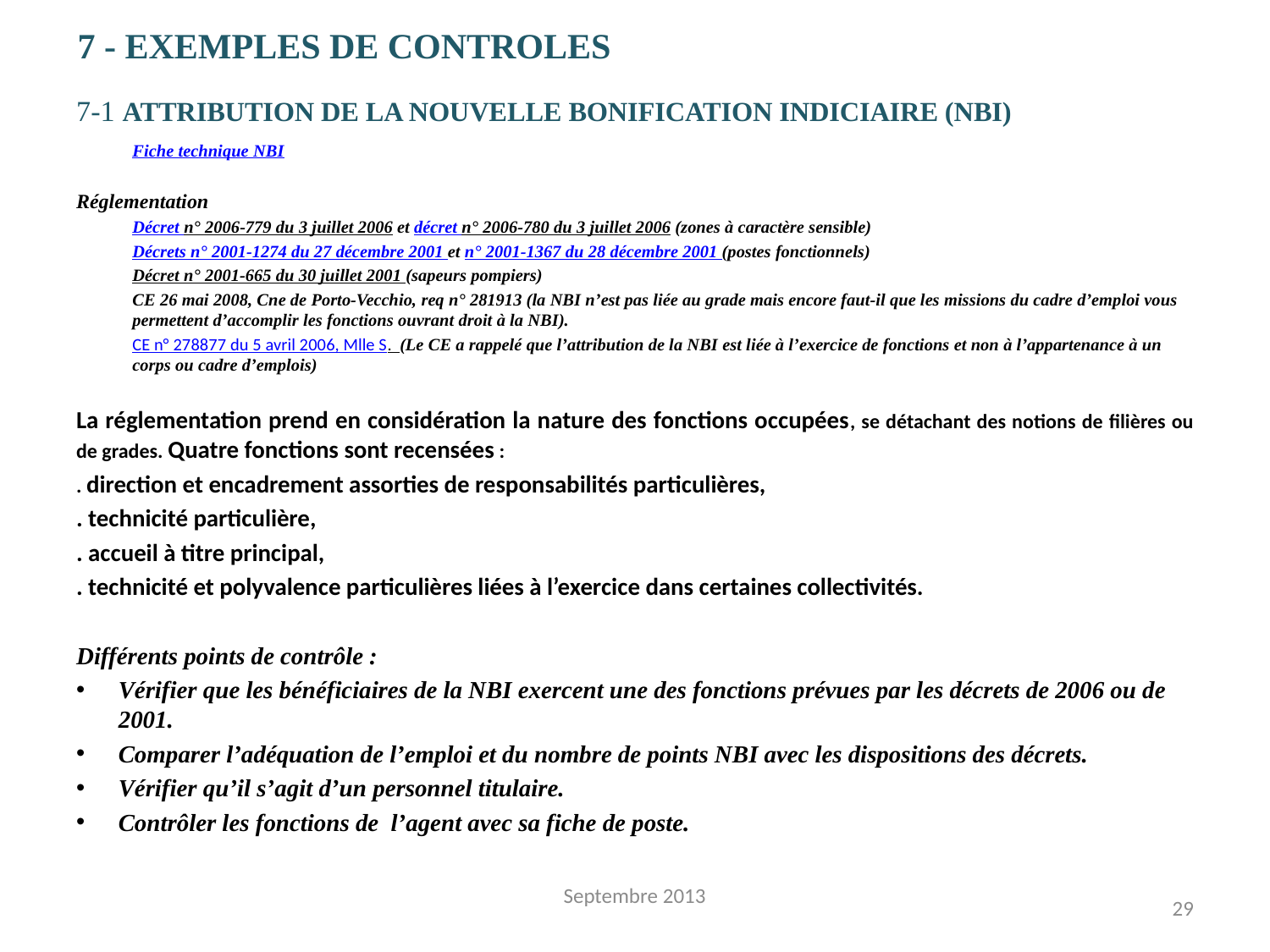

# 7 - exemples de controles
7-1 Attribution de la nouvelle bonification indiciaire (NBI)
Fiche technique NBI

Réglementation
Décret n° 2006-779 du 3 juillet 2006 et décret n° 2006-780 du 3 juillet 2006 (zones à caractère sensible)
Décrets n° 2001-1274 du 27 décembre 2001 et n° 2001-1367 du 28 décembre 2001 (postes fonctionnels)
Décret n° 2001-665 du 30 juillet 2001 (sapeurs pompiers)
CE 26 mai 2008, Cne de Porto-Vecchio, req n° 281913 (la NBI n’est pas liée au grade mais encore faut-il que les missions du cadre d’emploi vous permettent d’accomplir les fonctions ouvrant droit à la NBI).
CE n° 278877 du 5 avril 2006, Mlle S.  (Le CE a rappelé que l’attribution de la NBI est liée à l’exercice de fonctions et non à l’appartenance à un corps ou cadre d’emplois)

La réglementation prend en considération la nature des fonctions occupées, se détachant des notions de filières ou de grades. Quatre fonctions sont recensées :
. direction et encadrement assorties de responsabilités particulières,
. technicité particulière,
. accueil à titre principal,
. technicité et polyvalence particulières liées à l’exercice dans certaines collectivités.

Différents points de contrôle :
Vérifier que les bénéficiaires de la NBI exercent une des fonctions prévues par les décrets de 2006 ou de 2001.
Comparer l’adéquation de l’emploi et du nombre de points NBI avec les dispositions des décrets.
Vérifier qu’il s’agit d’un personnel titulaire.
Contrôler les fonctions de  l’agent avec sa fiche de poste.

Septembre 2013

29